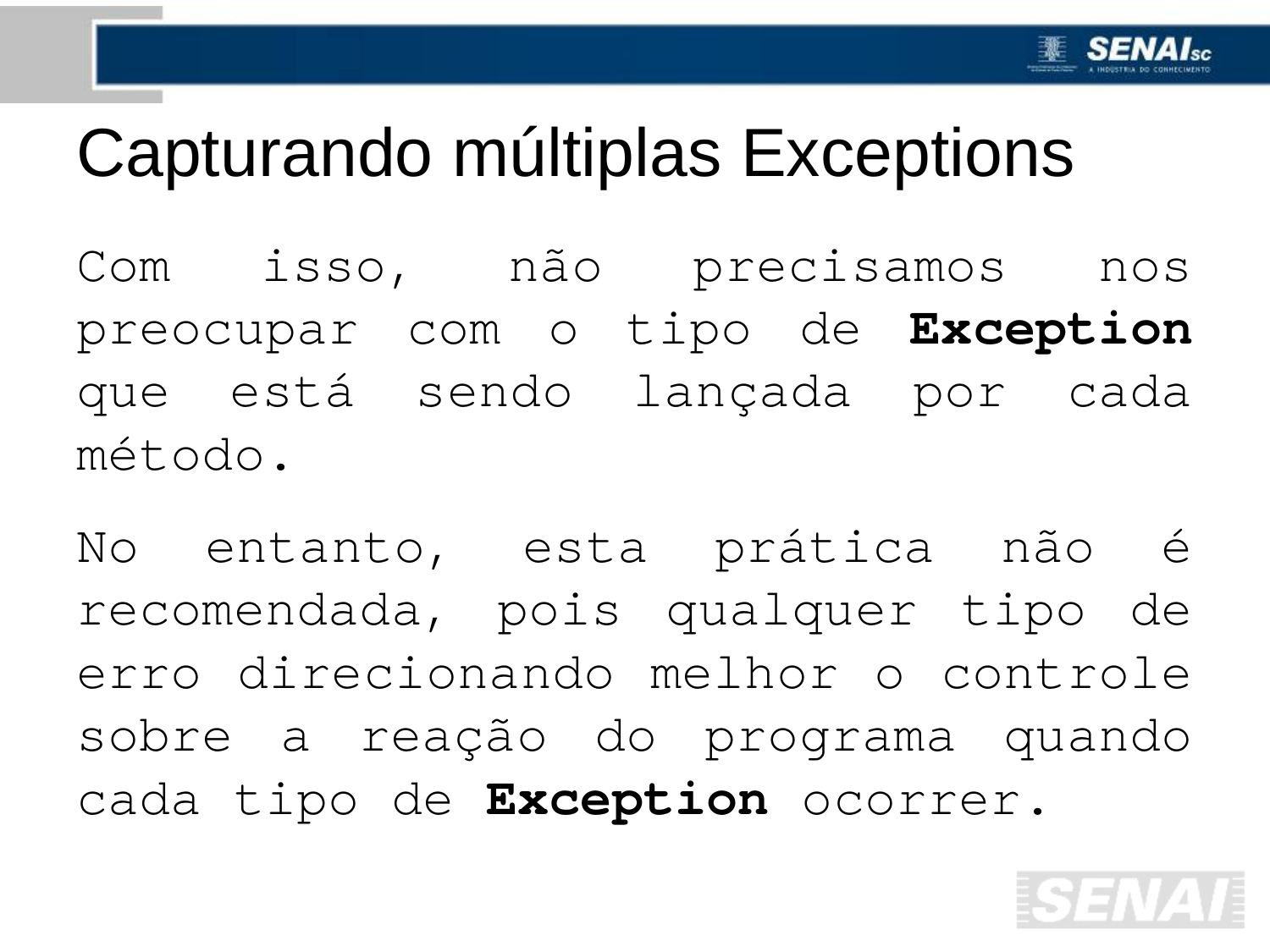

# Capturando múltiplas Exceptions
Com isso, não precisamos nos preocupar com o tipo de Exception que está sendo lançada por cada método.
No entanto, esta prática não é recomendada, pois qualquer tipo de erro direcionando melhor o controle sobre a reação do programa quando cada tipo de Exception ocorrer.